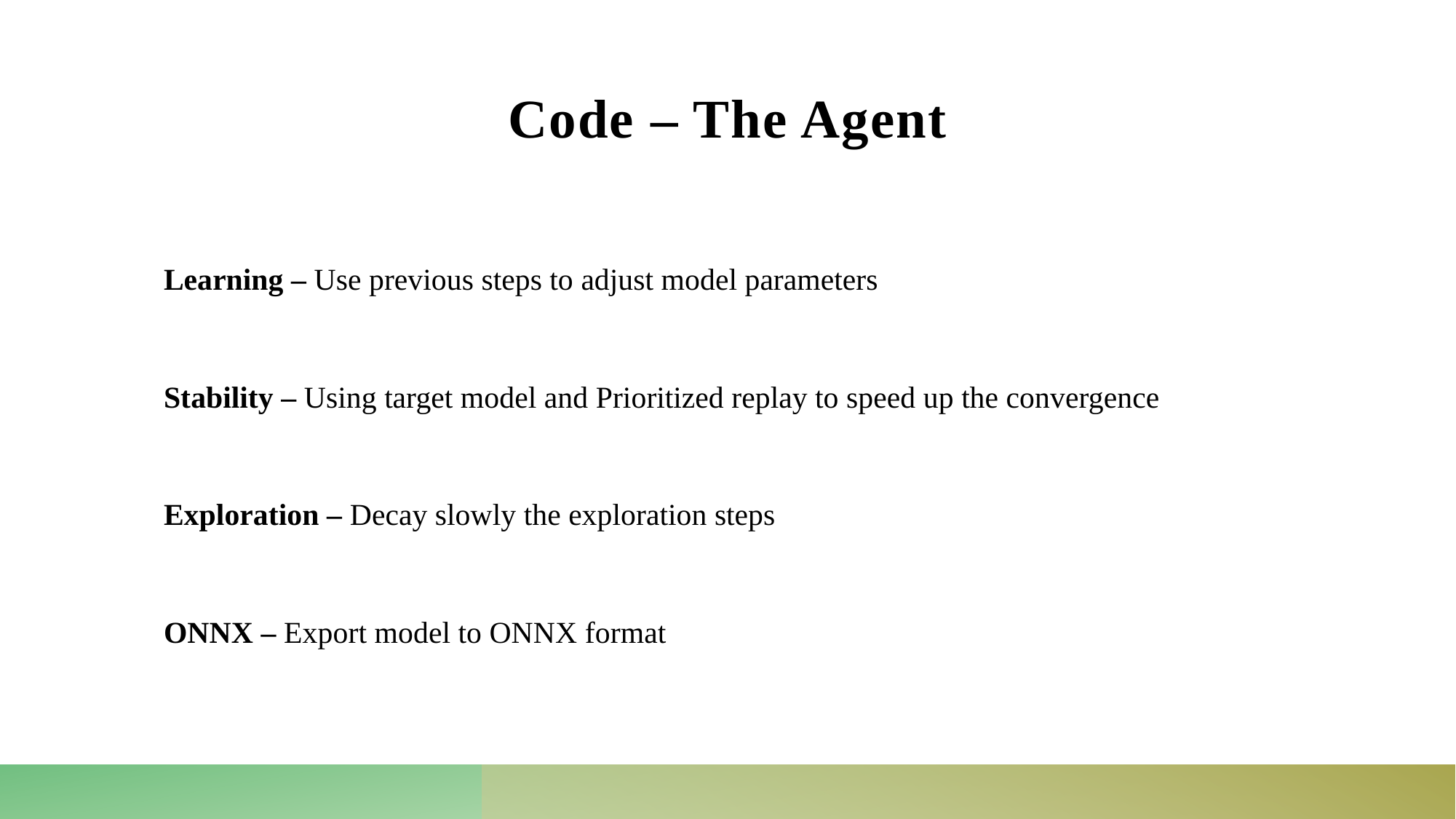

# Code – The Agent
Learning – Use previous steps to adjust model parameters

Stability – Using target model and Prioritized replay to speed up the convergence

Exploration – Decay slowly the exploration steps

ONNX – Export model to ONNX format